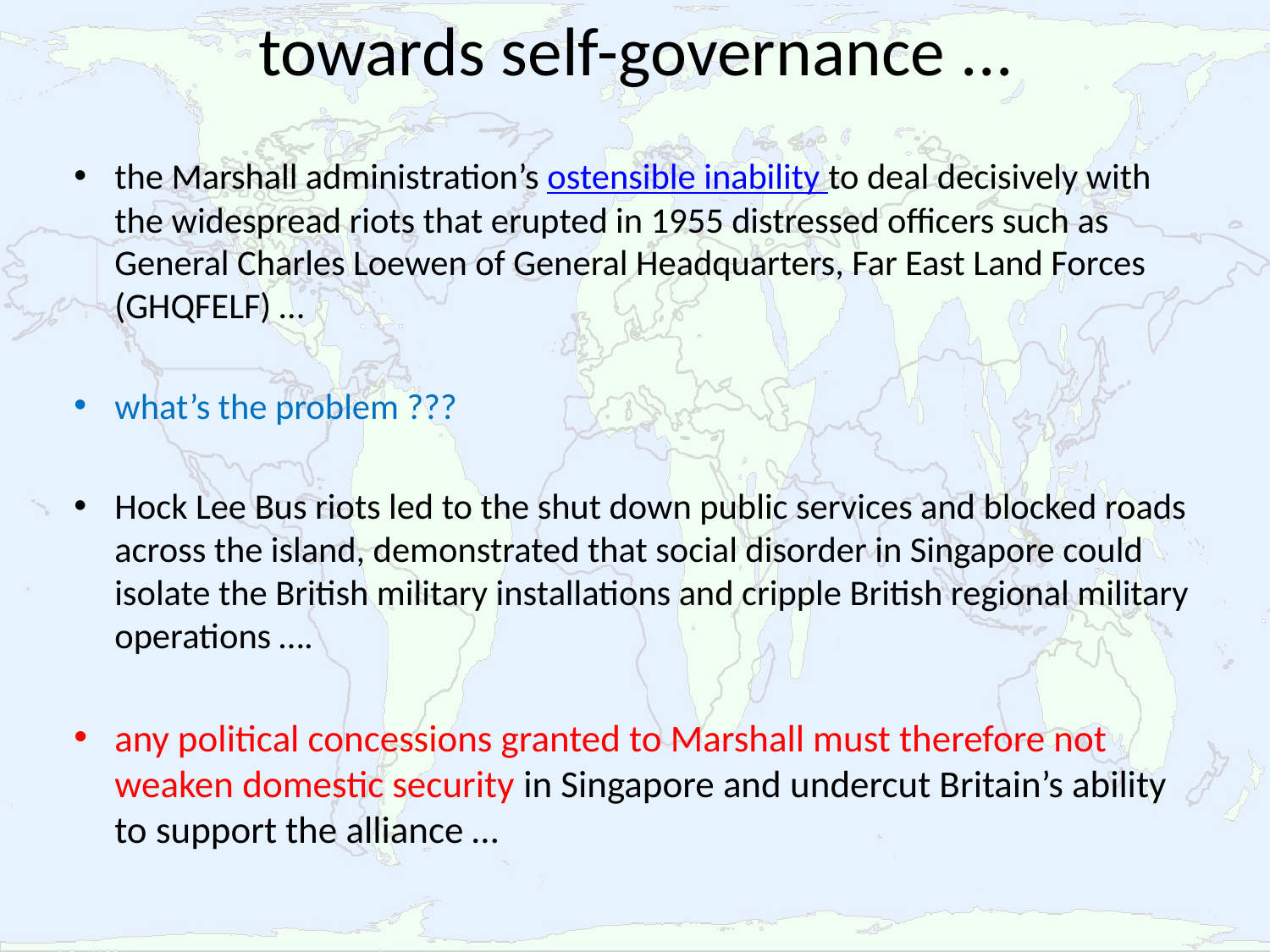

# towards self-governance ...

the Marshall administration’s ostensible inability to deal decisively with the widespread riots that erupted in 1955 distressed officers such as General Charles Loewen of General Headquarters, Far East Land Forces (GHQFELF) …

what’s the problem ???

Hock Lee Bus riots led to the shut down public services and blocked roads across the island, demonstrated that social disorder in Singapore could isolate the British military installations and cripple British regional military operations ….

any political concessions granted to Marshall must therefore not weaken domestic security in Singapore and undercut Britain’s ability to support the alliance …